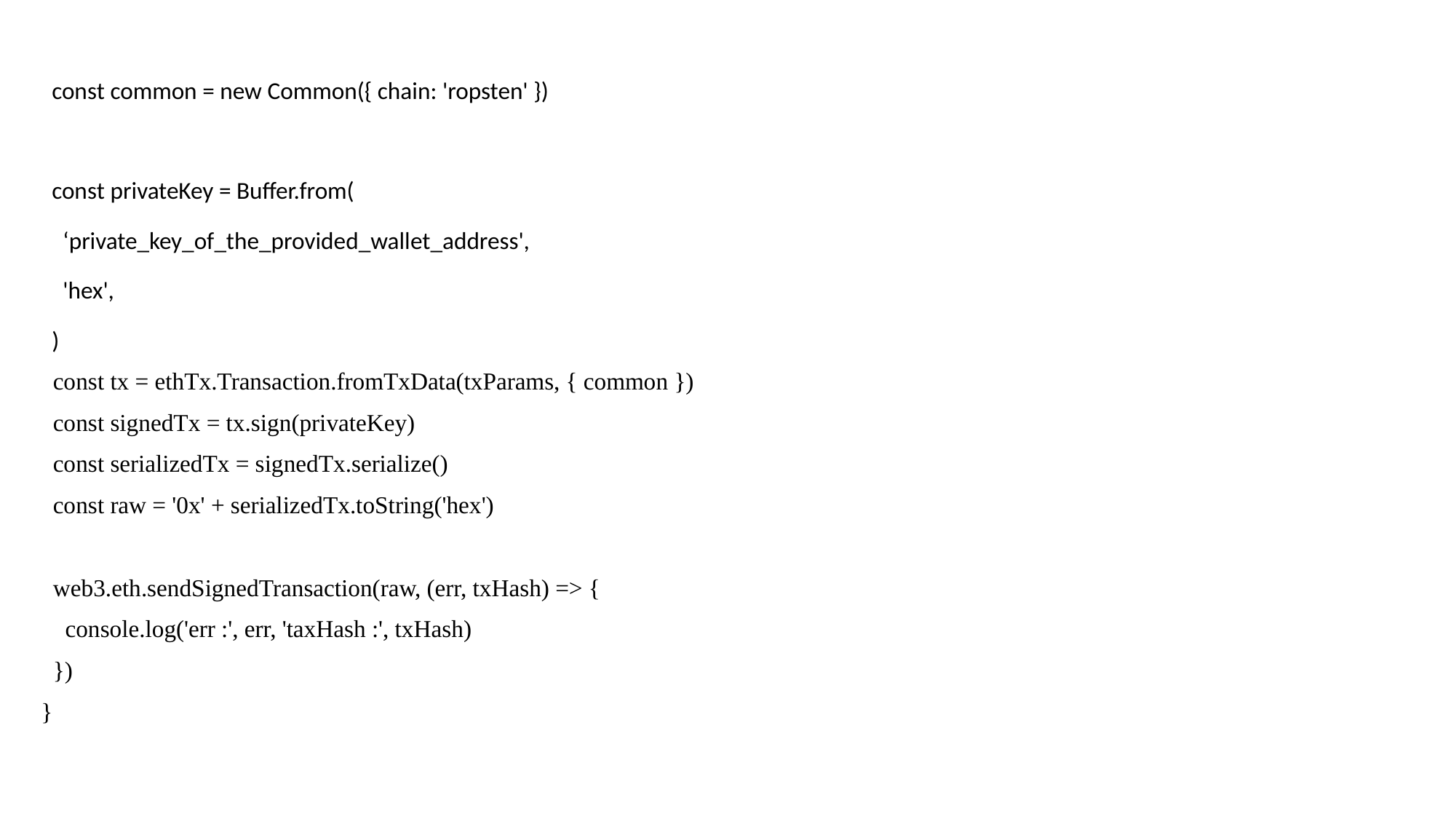

const common = new Common({ chain: 'ropsten' })

  const privateKey = Buffer.from(
    ‘private_key_of_the_provided_wallet_address',
    'hex',
  )
  const tx = ethTx.Transaction.fromTxData(txParams, { common })
  const signedTx = tx.sign(privateKey)
  const serializedTx = signedTx.serialize()
  const raw = '0x' + serializedTx.toString('hex')

  web3.eth.sendSignedTransaction(raw, (err, txHash) => {
    console.log('err :', err, 'taxHash :', txHash)
  })
}